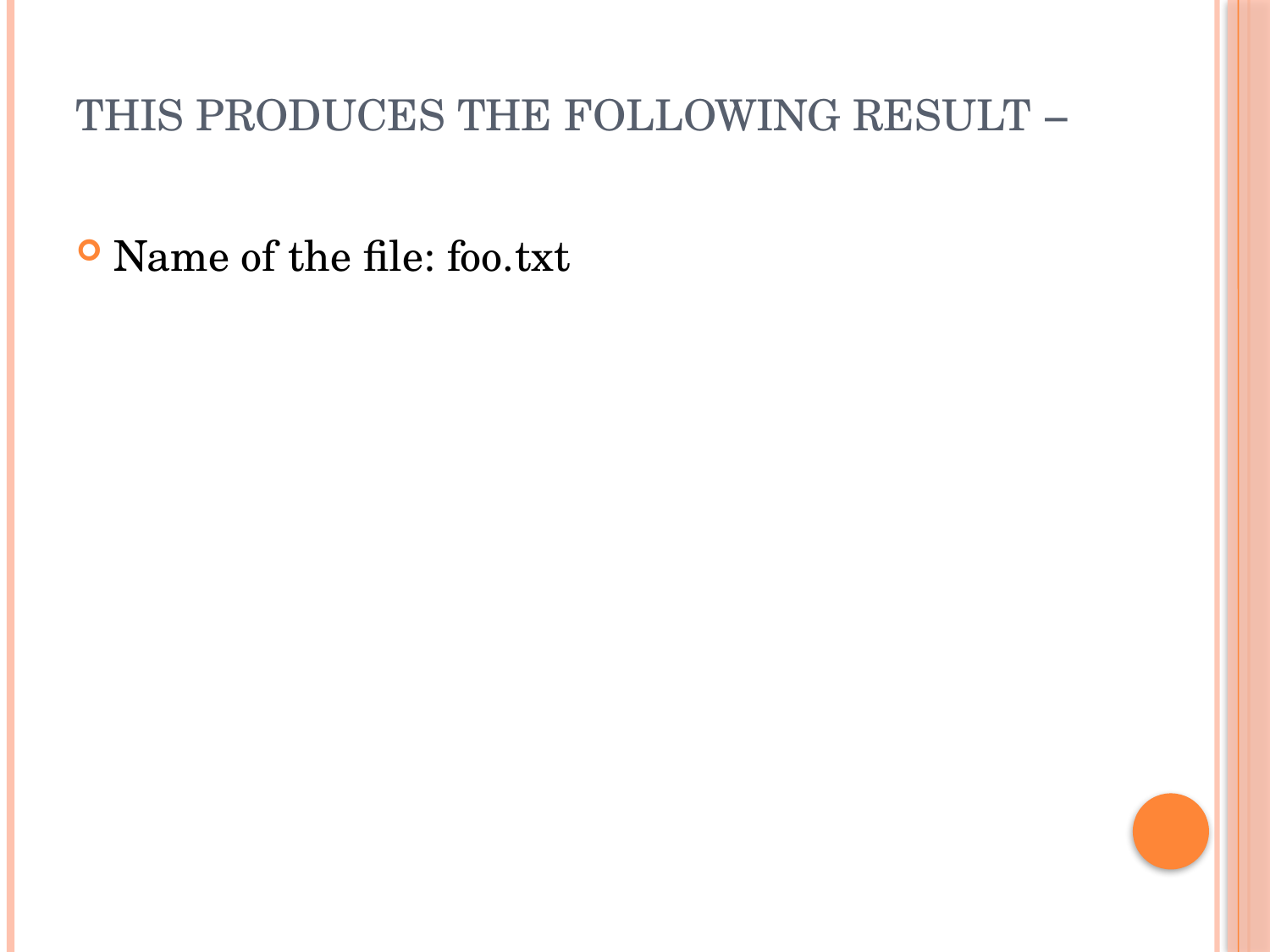

# This produces the following result −
Name of the file: foo.txt